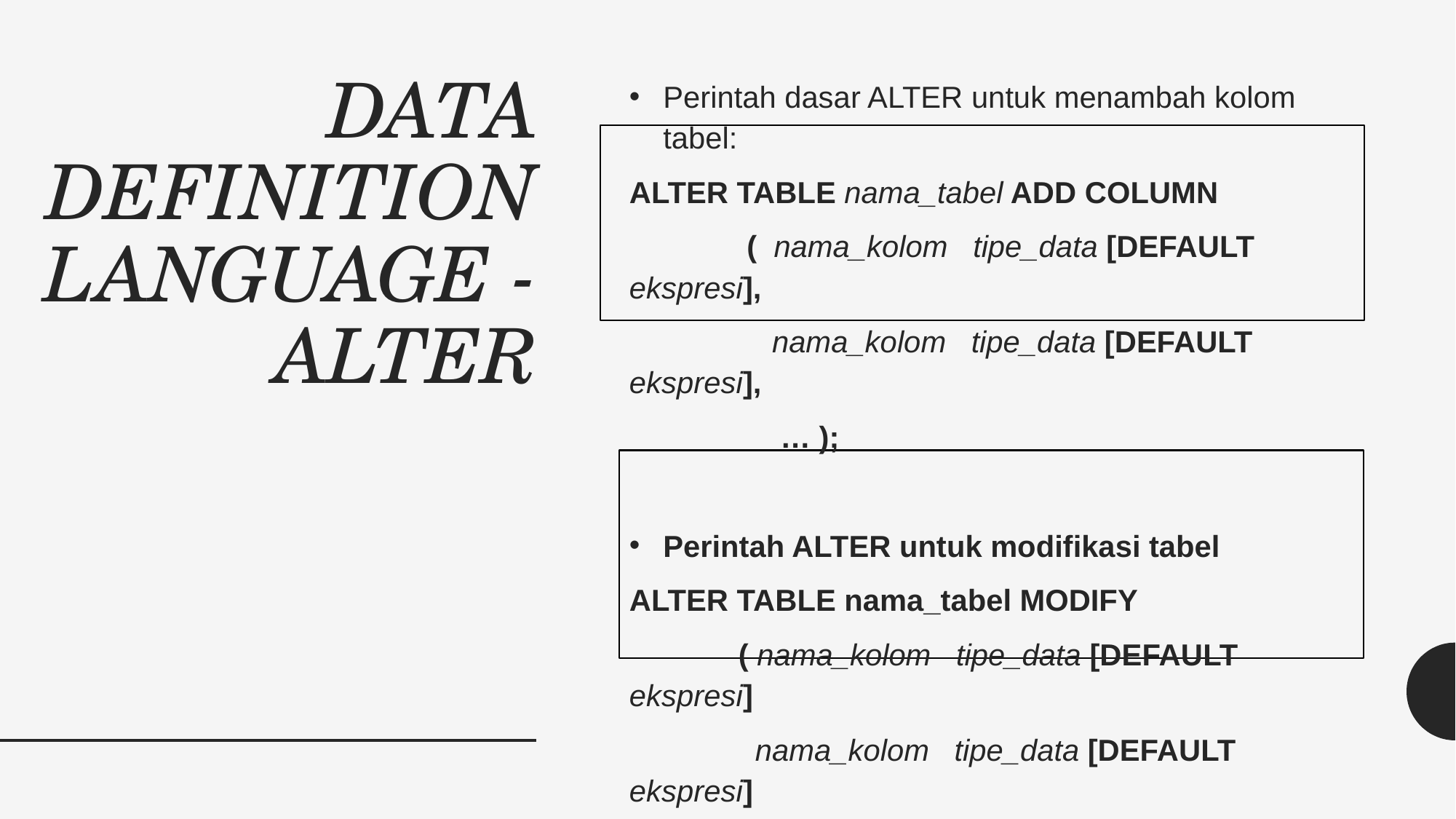

# DATA DEFINITION LANGUAGE - ALTER
Perintah dasar ALTER untuk menambah kolom tabel:
ALTER TABLE nama_tabel ADD COLUMN
	 (  nama_kolom   tipe_data [DEFAULT ekspresi],
	    nama_kolom   tipe_data [DEFAULT ekspresi],
	     … );

Perintah ALTER untuk modifikasi tabel
ALTER TABLE nama_tabel MODIFY
	( nama_kolom   tipe_data [DEFAULT ekspresi]
	  nama_kolom   tipe_data [DEFAULT ekspresi]
	   … );